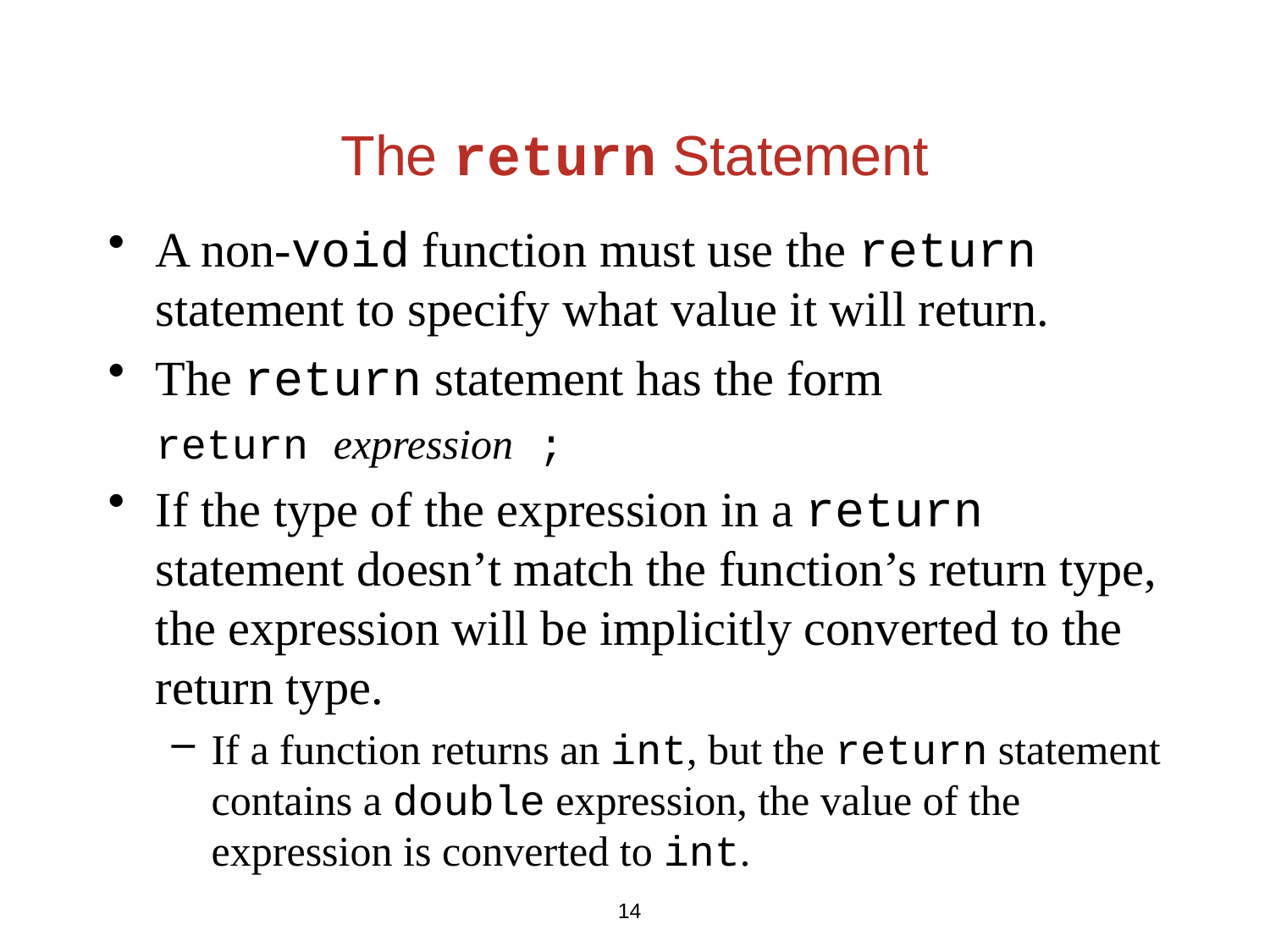

The return Statement
A non-void function must use the return statement to specify what value it will return.
The return statement has the form
	return expression ;
If the type of the expression in a return statement doesn’t match the function’s return type, the expression will be implicitly converted to the return type.
If a function returns an int, but the return statement contains a double expression, the value of the expression is converted to int.

14